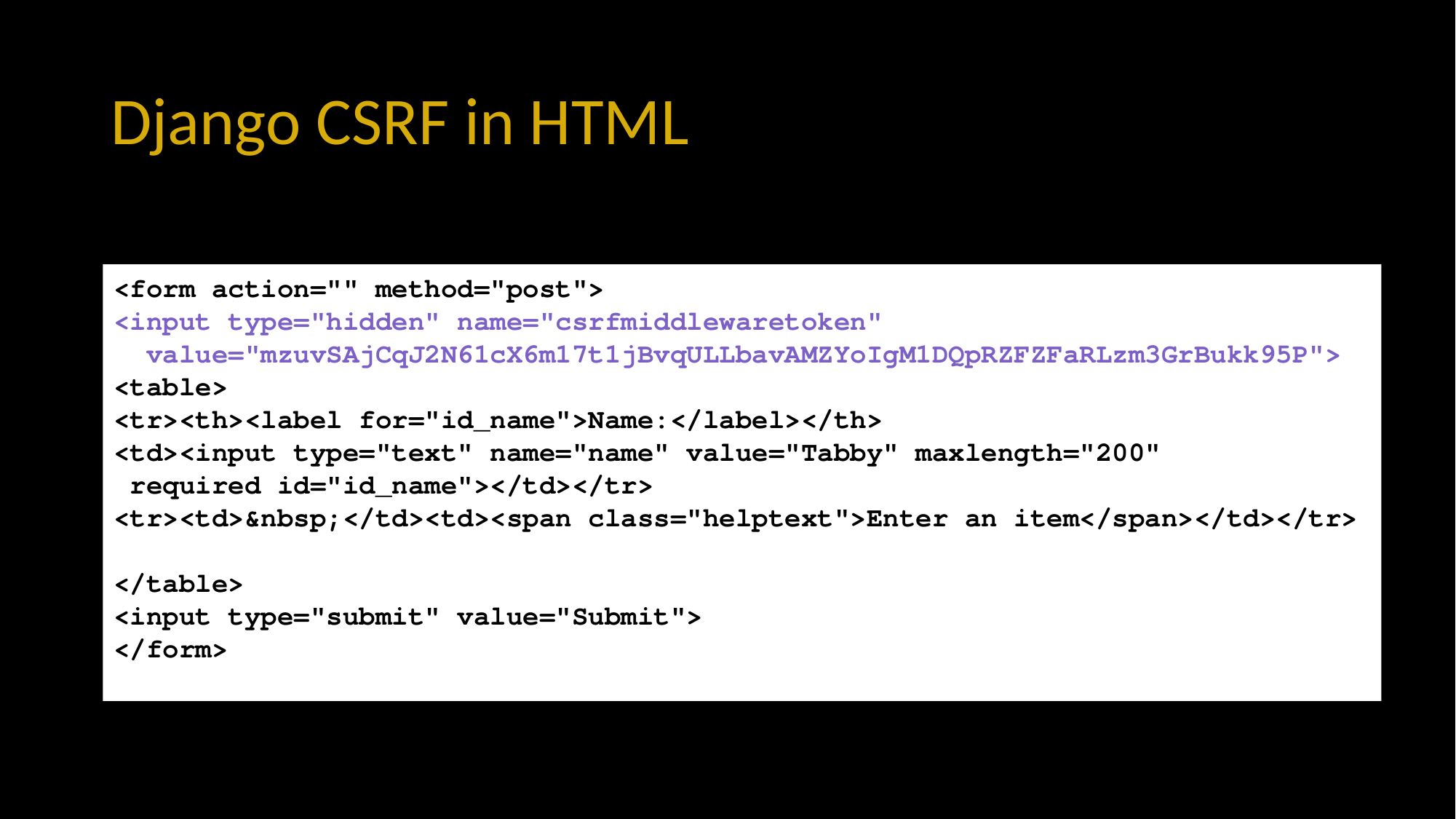

# Django CSRF in HTML
<form action="" method="post">
<input type="hidden" name="csrfmiddlewaretoken"
  value="mzuvSAjCqJ2N61cX6m17t1jBvqULLbavAMZYoIgM1DQpRZFZFaRLzm3GrBukk95P">
<table>
<tr><th><label for="id_name">Name:</label></th>
<td><input type="text" name="name" value="Tabby" maxlength="200"
 required id="id_name"></td></tr>
<tr><td>&nbsp;</td><td><span class="helptext">Enter an item</span></td></tr>
</table>
<input type="submit" value="Submit">
</form>